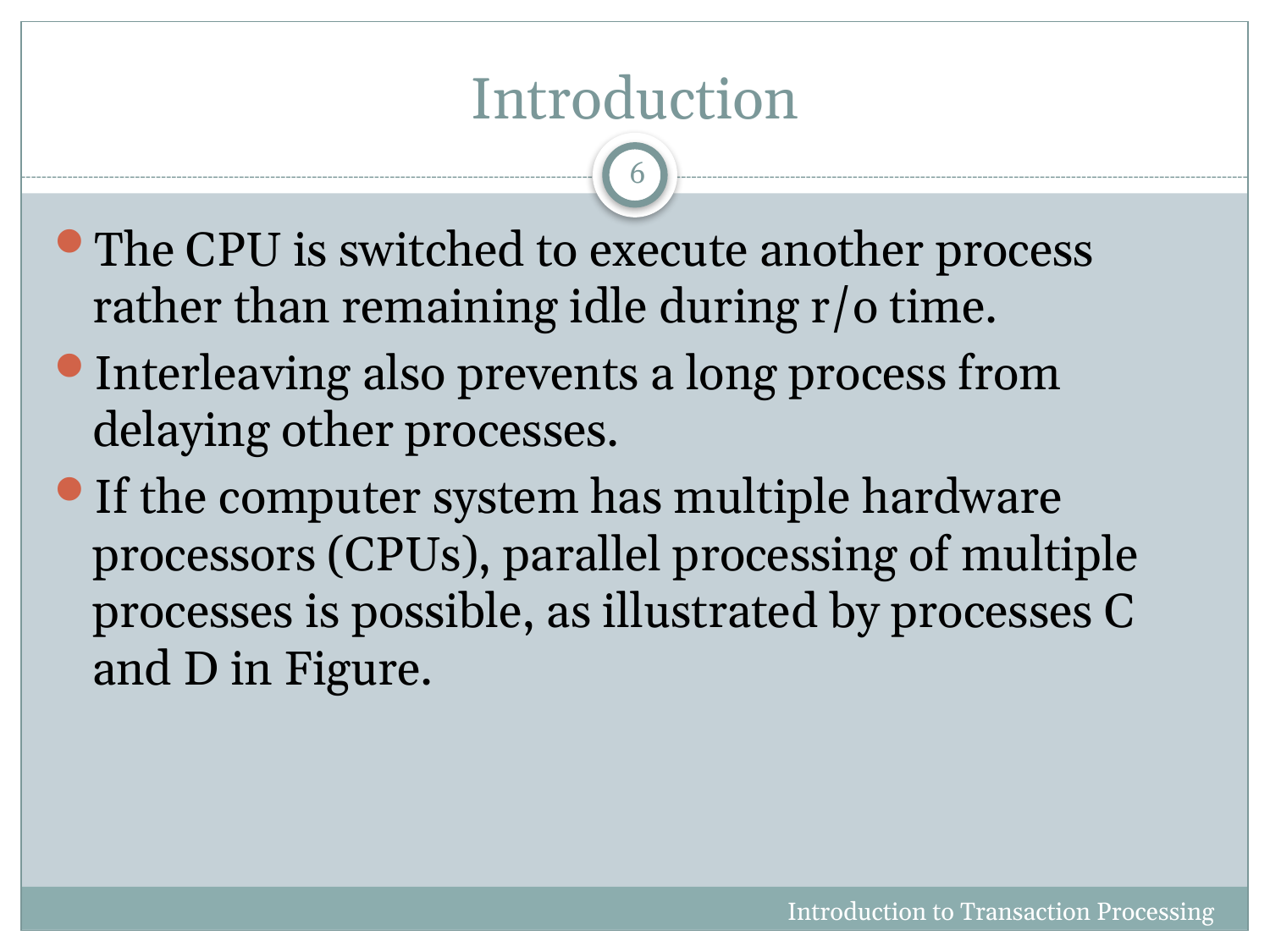

# Introduction
6
The CPU is switched to execute another process rather than remaining idle during r/o time.
Interleaving also prevents a long process from delaying other processes.
If the computer system has multiple hardware processors (CPUs), parallel processing of multiple processes is possible, as illustrated by processes C and D in Figure.
Introduction to Transaction Processing